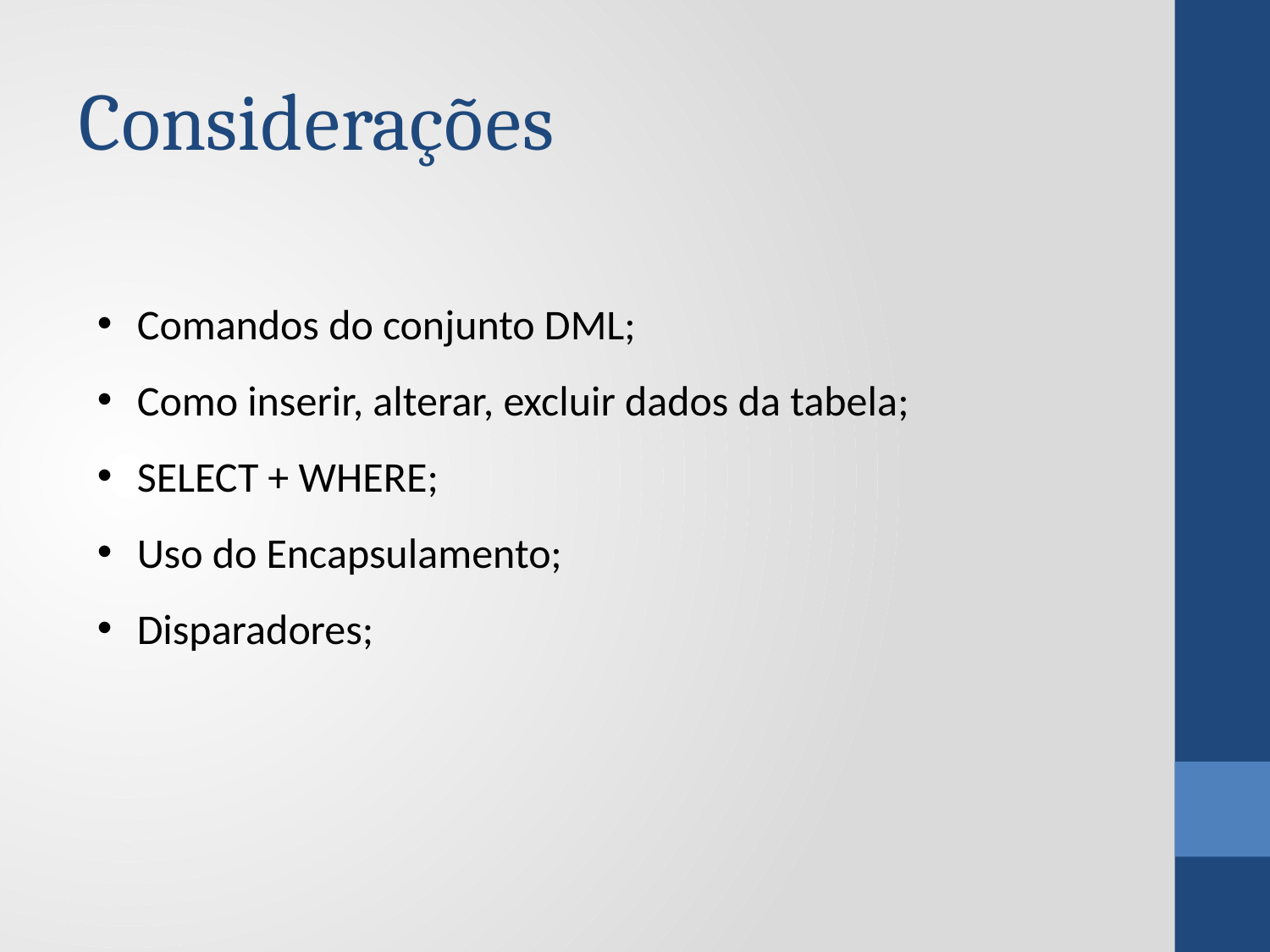

# Considerações
Comandos do conjunto DML;
Como inserir, alterar, excluir dados da tabela;
SELECT + WHERE;
Uso do Encapsulamento;
Disparadores;